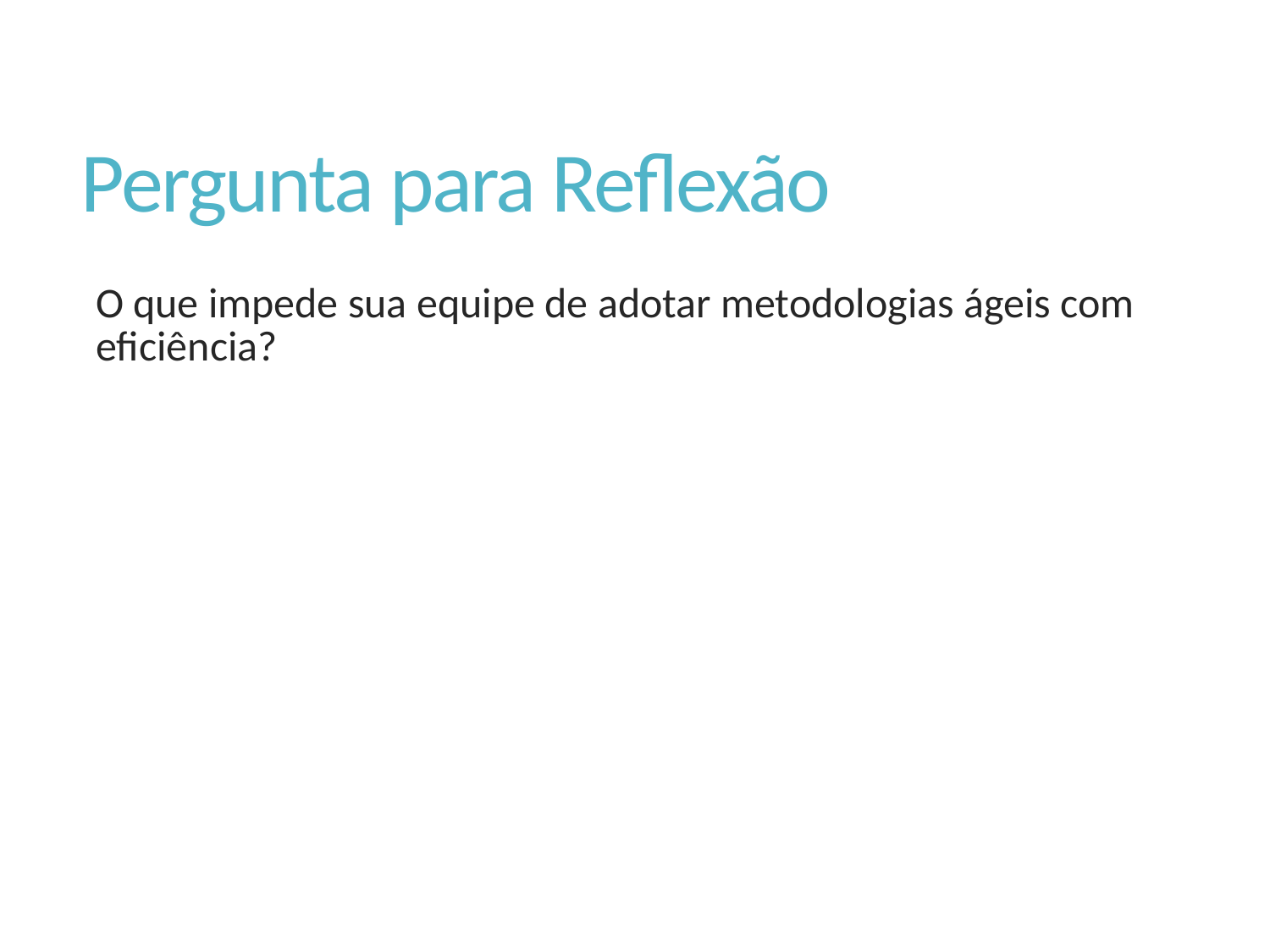

# Pergunta para Reflexão
O que impede sua equipe de adotar metodologias ágeis com eficiência?